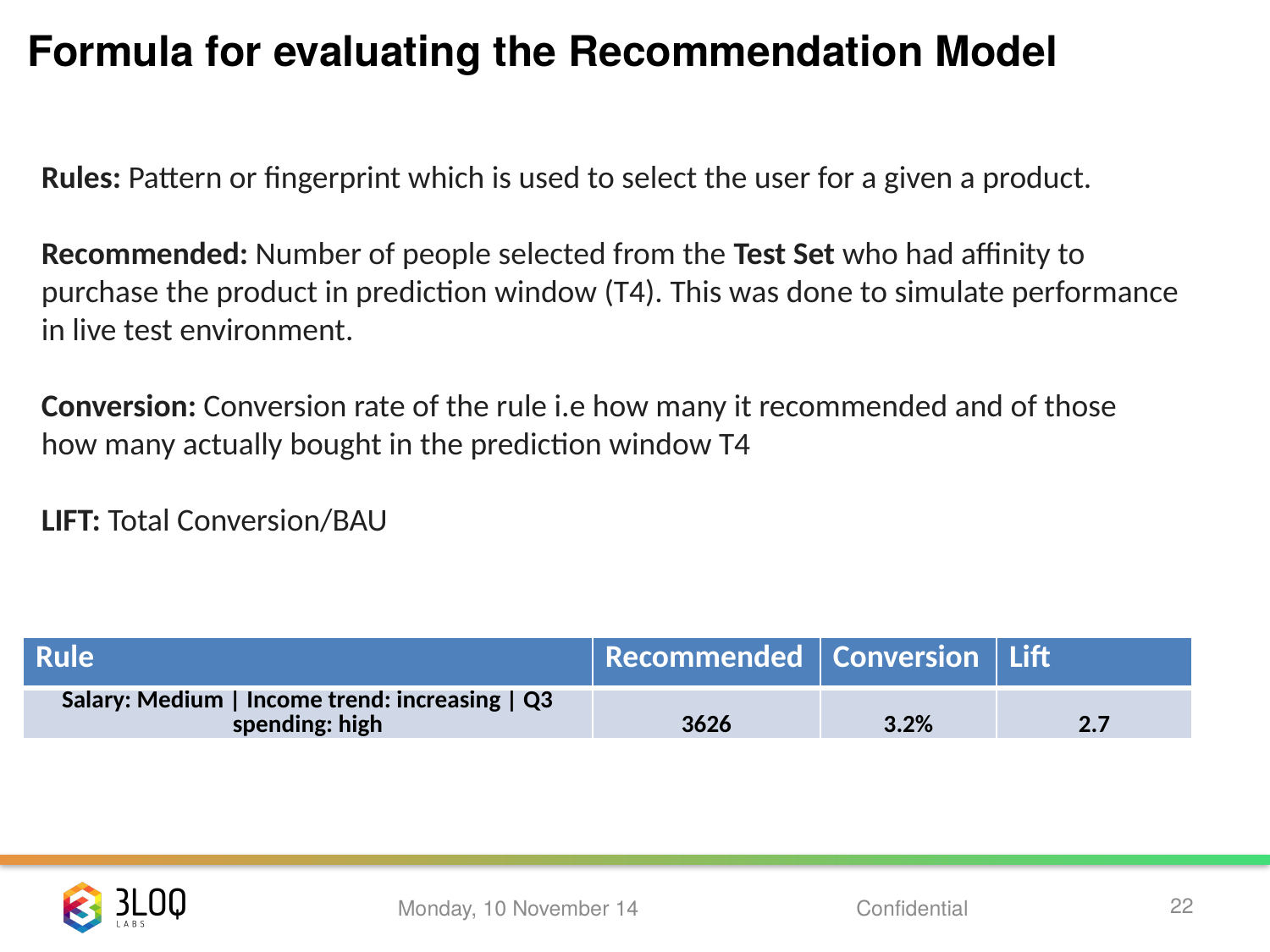

Formula for evaluating the Recommendation Model
Rules: Pattern or fingerprint which is used to select the user for a given a product.

Recommended: Number of people selected from the Test Set who had affinity to purchase the product in prediction window (T4). This was done to simulate performance in live test environment.

Conversion: Conversion rate of the rule i.e how many it recommended and of those how many actually bought in the prediction window T4
LIFT: Total Conversion/BAU
| Rule | Recommended | Conversion | Lift |
| --- | --- | --- | --- |
| Salary: Medium | Income trend: increasing | Q3 spending: high | 3626 | 3.2% | 2.7 |
Monday, 10 November 14
Confidential
22